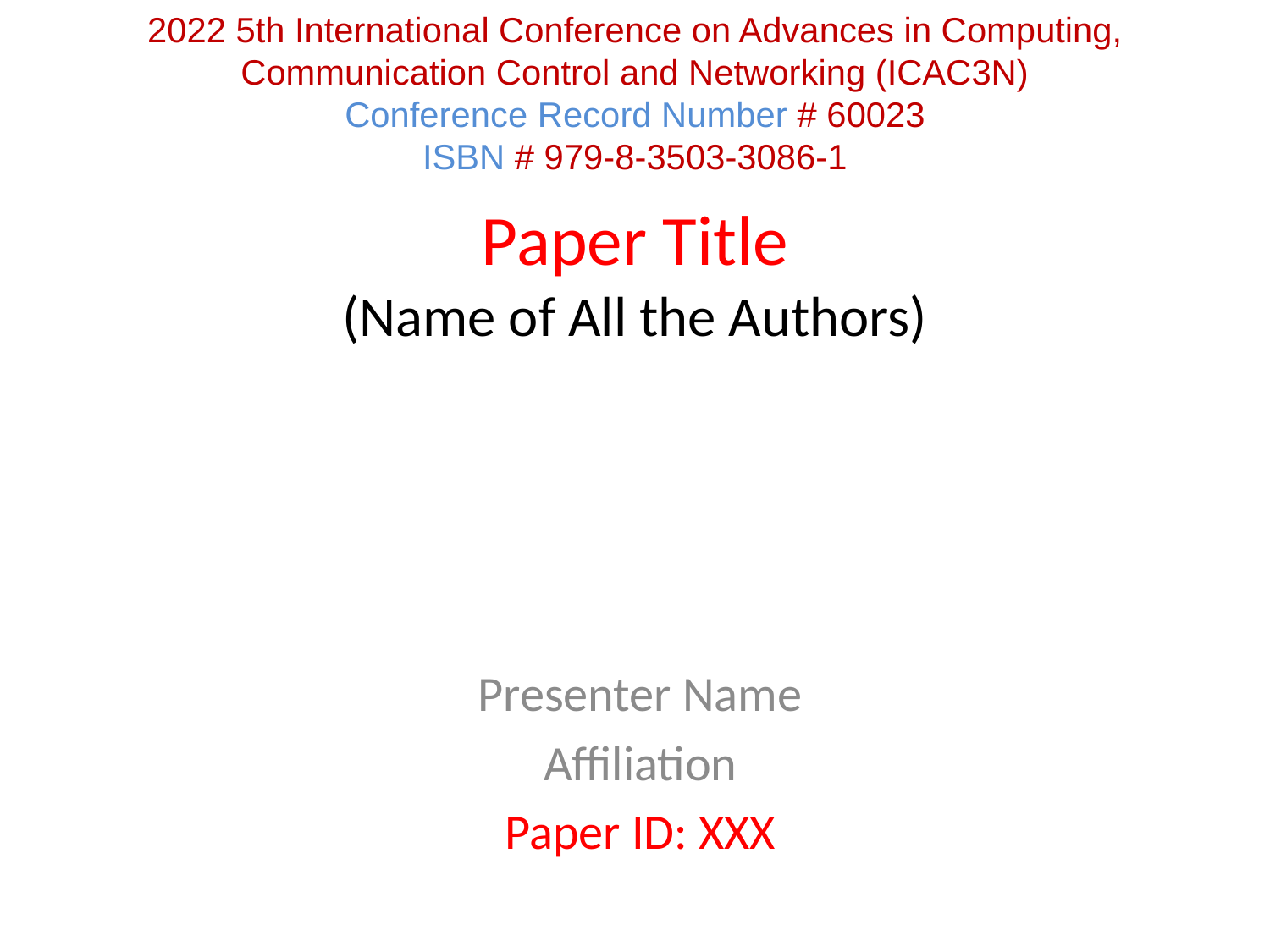

2022 5th International Conference on Advances in Computing, Communication Control and Networking (ICAC3N)
Conference Record Number # 60023
ISBN # 979-8-3503-3086-1
# Paper Title (Name of All the Authors)
Presenter Name
Affiliation
Paper ID: XXX